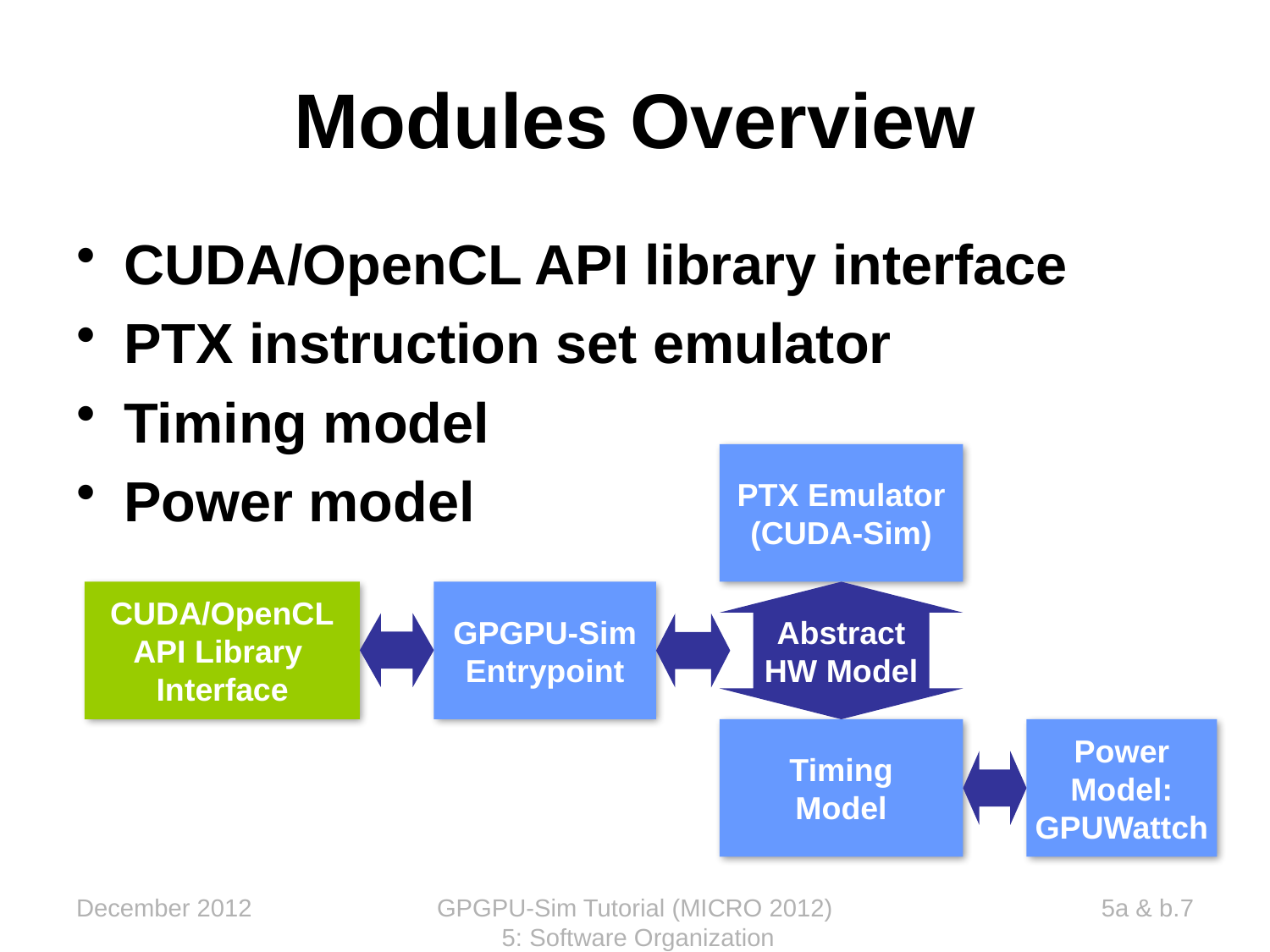

Modules Overview
CUDA/OpenCL API library interface
PTX instruction set emulator
Timing model
Power model

PTX Emulator
(CUDA-Sim)
CUDA/OpenCL
API Library
Interface
GPGPU-Sim
Entrypoint
Abstract
HW Model

Timing
Model
Power
Model:
GPUWattch

December 2012
GPGPU-Sim Tutorial (MICRO 2012)  5: Software Organization
5a & b.7